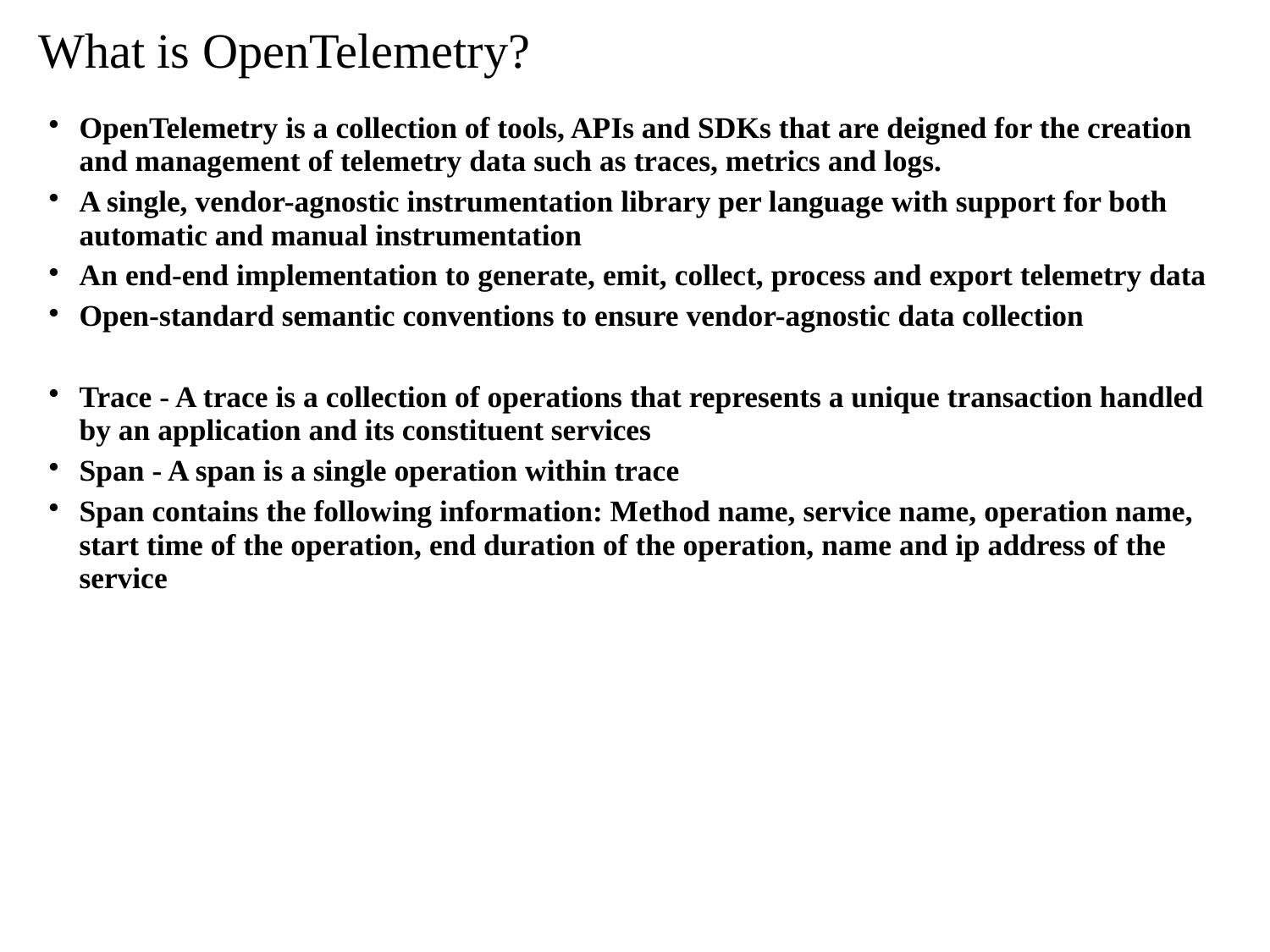

What is OpenTelemetry?
OpenTelemetry is a collection of tools, APIs and SDKs that are deigned for the creation and management of telemetry data such as traces, metrics and logs.
A single, vendor-agnostic instrumentation library per language with support for both automatic and manual instrumentation
An end-end implementation to generate, emit, collect, process and export telemetry data
Open-standard semantic conventions to ensure vendor-agnostic data collection

Trace - A trace is a collection of operations that represents a unique transaction handled by an application and its constituent services
Span - A span is a single operation within trace
Span contains the following information: Method name, service name, operation name, start time of the operation, end duration of the operation, name and ip address of the service